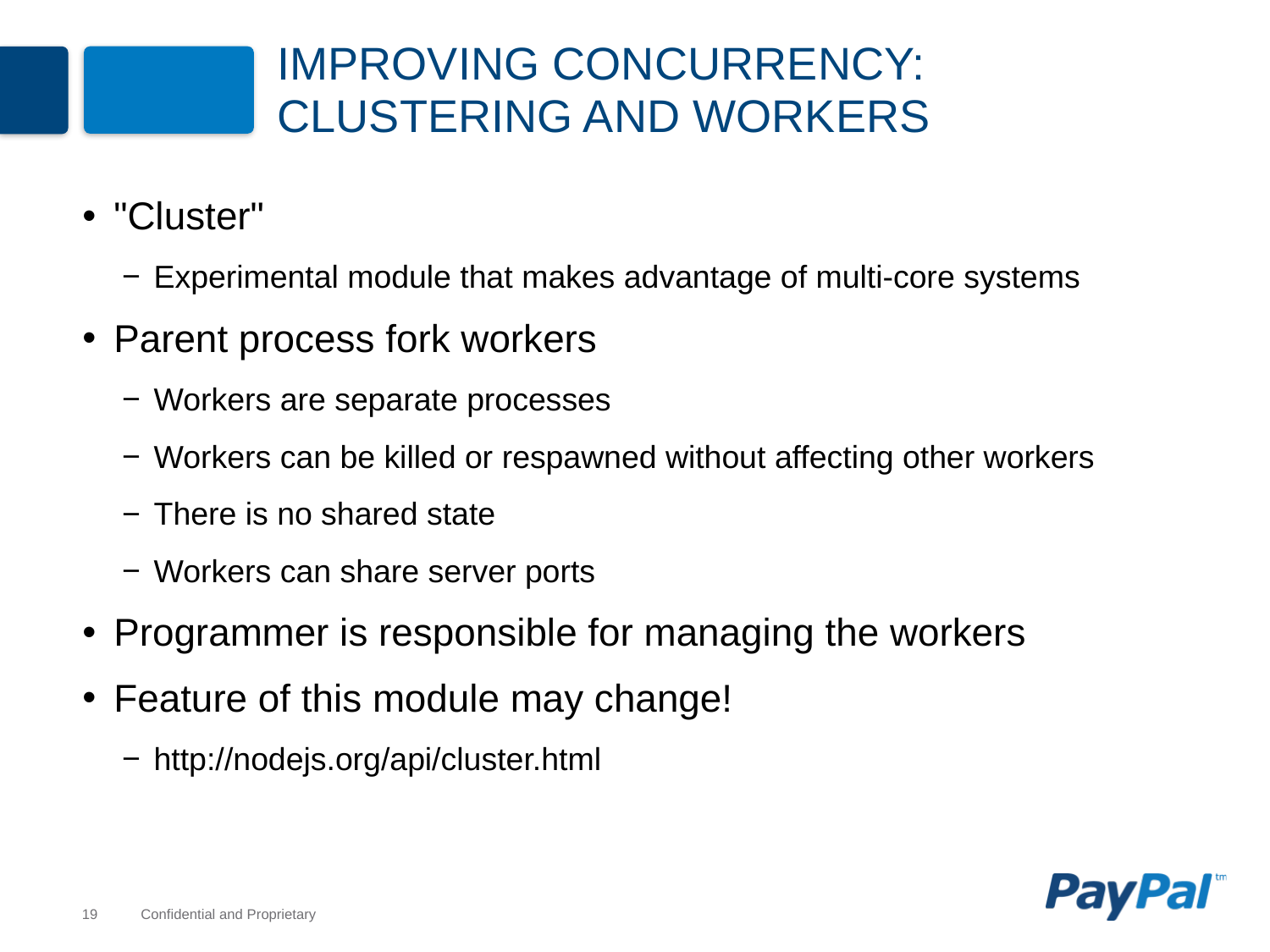

# Improving Concurrency: Clustering and Workers
"Cluster"
Experimental module that makes advantage of multi-core systems
Parent process fork workers
Workers are separate processes
Workers can be killed or respawned without affecting other workers
There is no shared state
Workers can share server ports
Programmer is responsible for managing the workers
Feature of this module may change!
http://nodejs.org/api/cluster.html